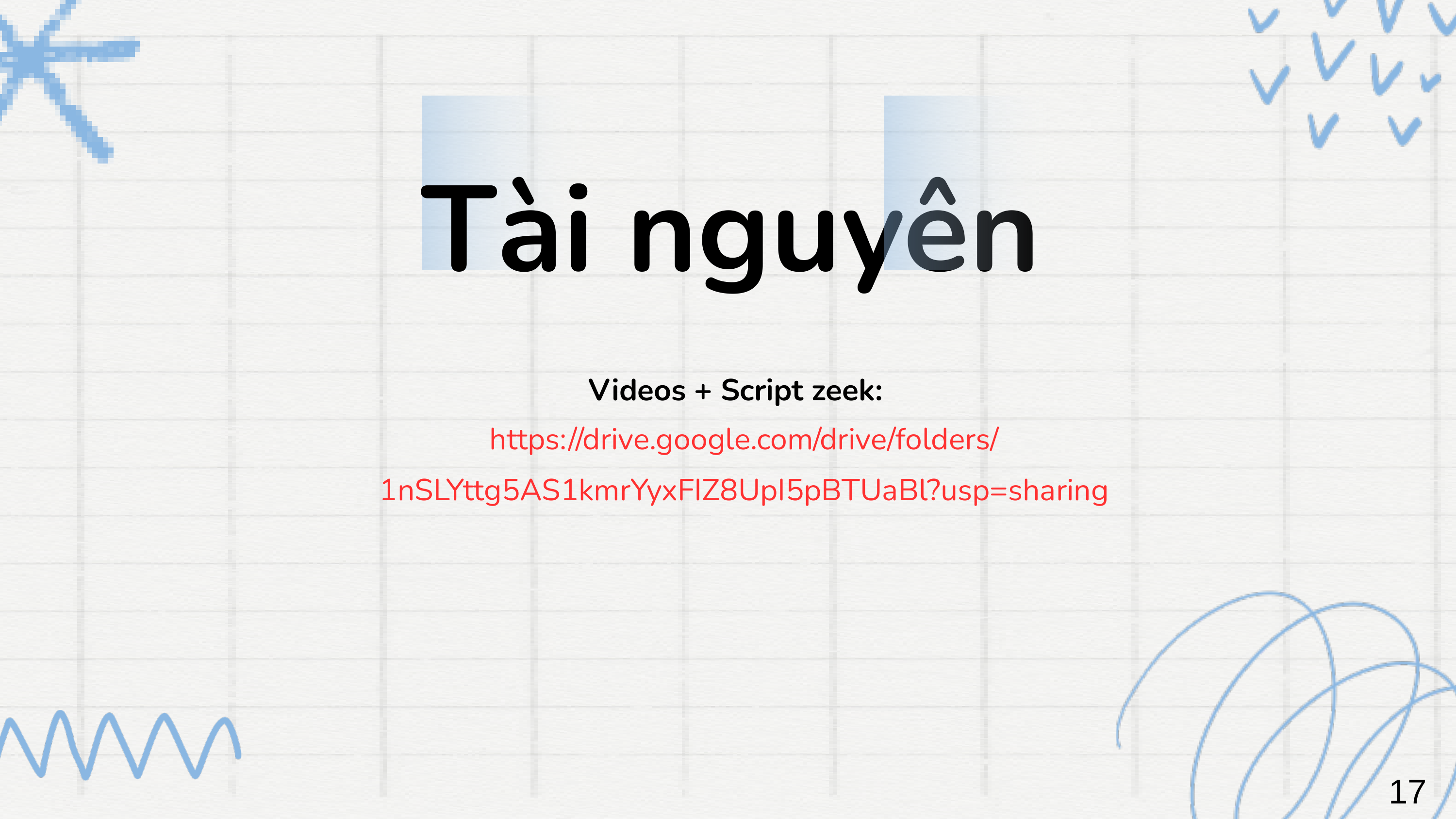

Tài nguyên

Videos + Script zeek:
https://drive.google.com/drive/folders/1nSLYttg5AS1kmrYyxFIZ8UpI5pBTUaBl?usp=sharing

17